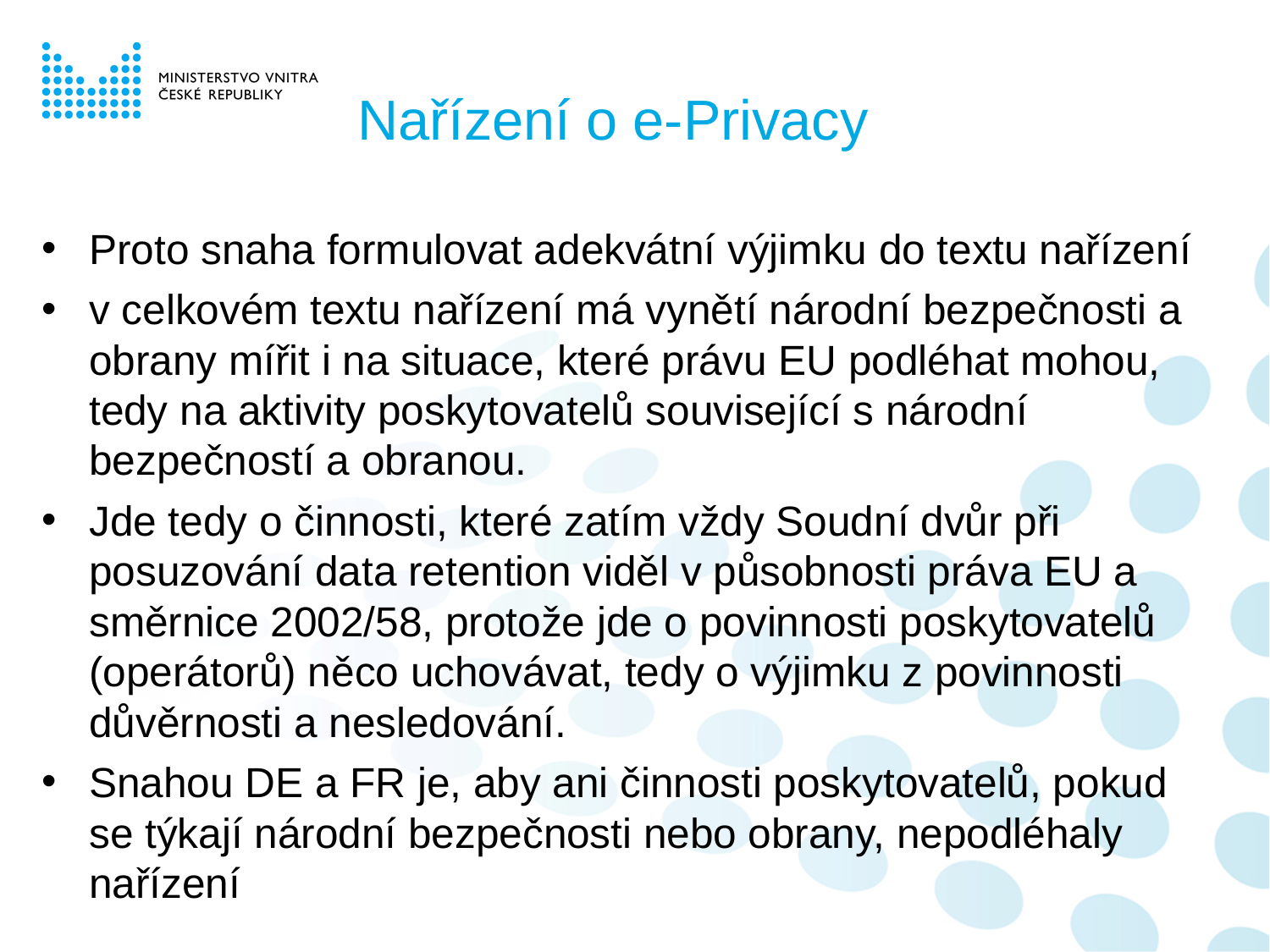

Nařízení o e-Privacy
Proto snaha formulovat adekvátní výjimku do textu nařízení
v celkovém textu nařízení má vynětí národní bezpečnosti a obrany mířit i na situace, které právu EU podléhat mohou, tedy na aktivity poskytovatelů související s národní bezpečností a obranou.
Jde tedy o činnosti, které zatím vždy Soudní dvůr při posuzování data retention viděl v působnosti práva EU a směrnice 2002/58, protože jde o povinnosti poskytovatelů (operátorů) něco uchovávat, tedy o výjimku z povinnosti důvěrnosti a nesledování.
Snahou DE a FR je, aby ani činnosti poskytovatelů, pokud se týkají národní bezpečnosti nebo obrany, nepodléhaly nařízení